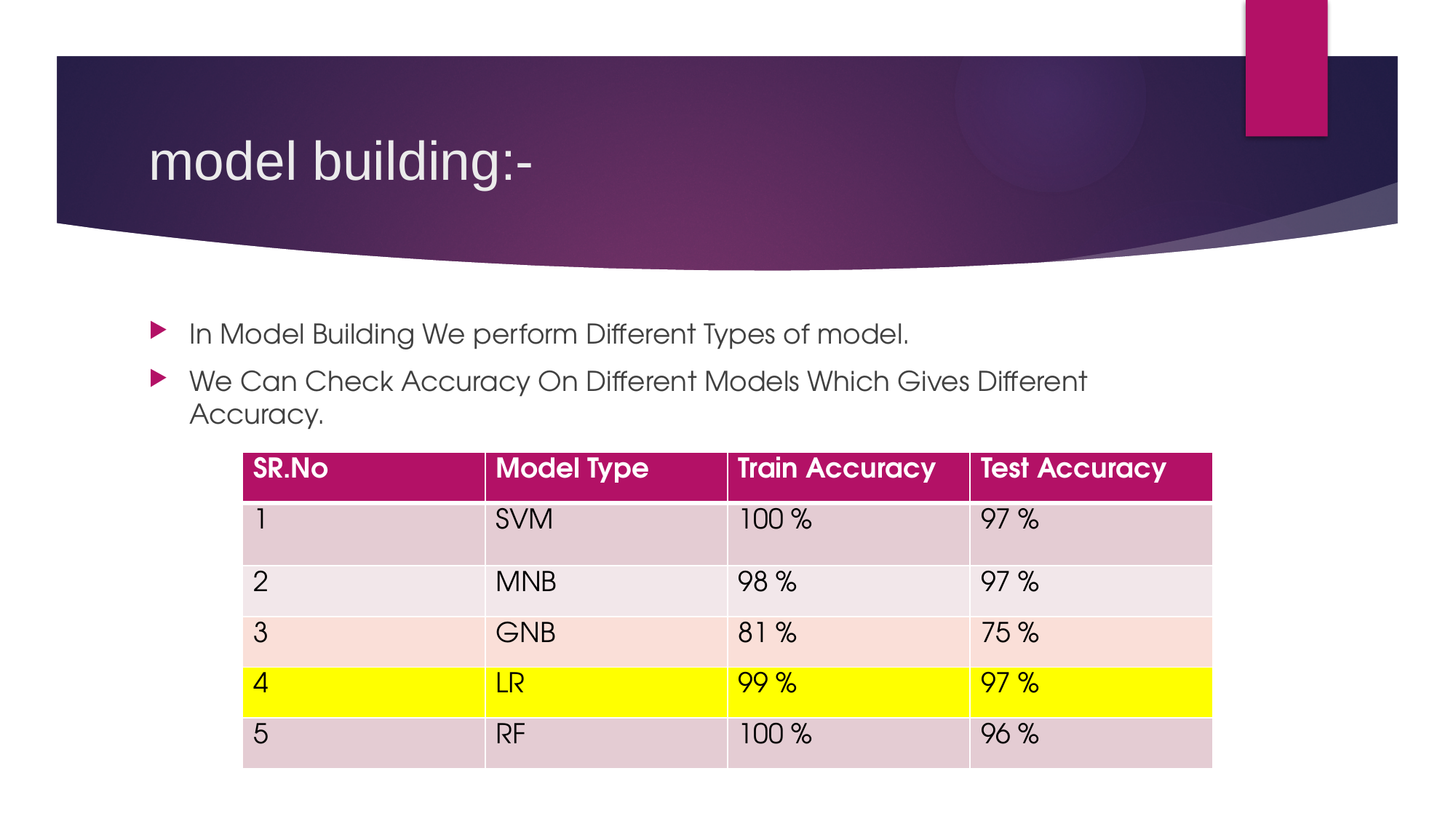

# model building:-
In Model Building We perform Different Types of model.
We Can Check Accuracy On Different Models Which Gives Different Accuracy.

| SR.No | Model Type | Train Accuracy | Test Accuracy |
| --- | --- | --- | --- |
| 1 | SVM | 100 % | 97 % |
| 2 | MNB | 98 % | 97 % |
| 3 | GNB | 81 % | 75 % |
| 4 | LR | 99 % | 97 % |
| 5 | RF | 100 % | 96 % |